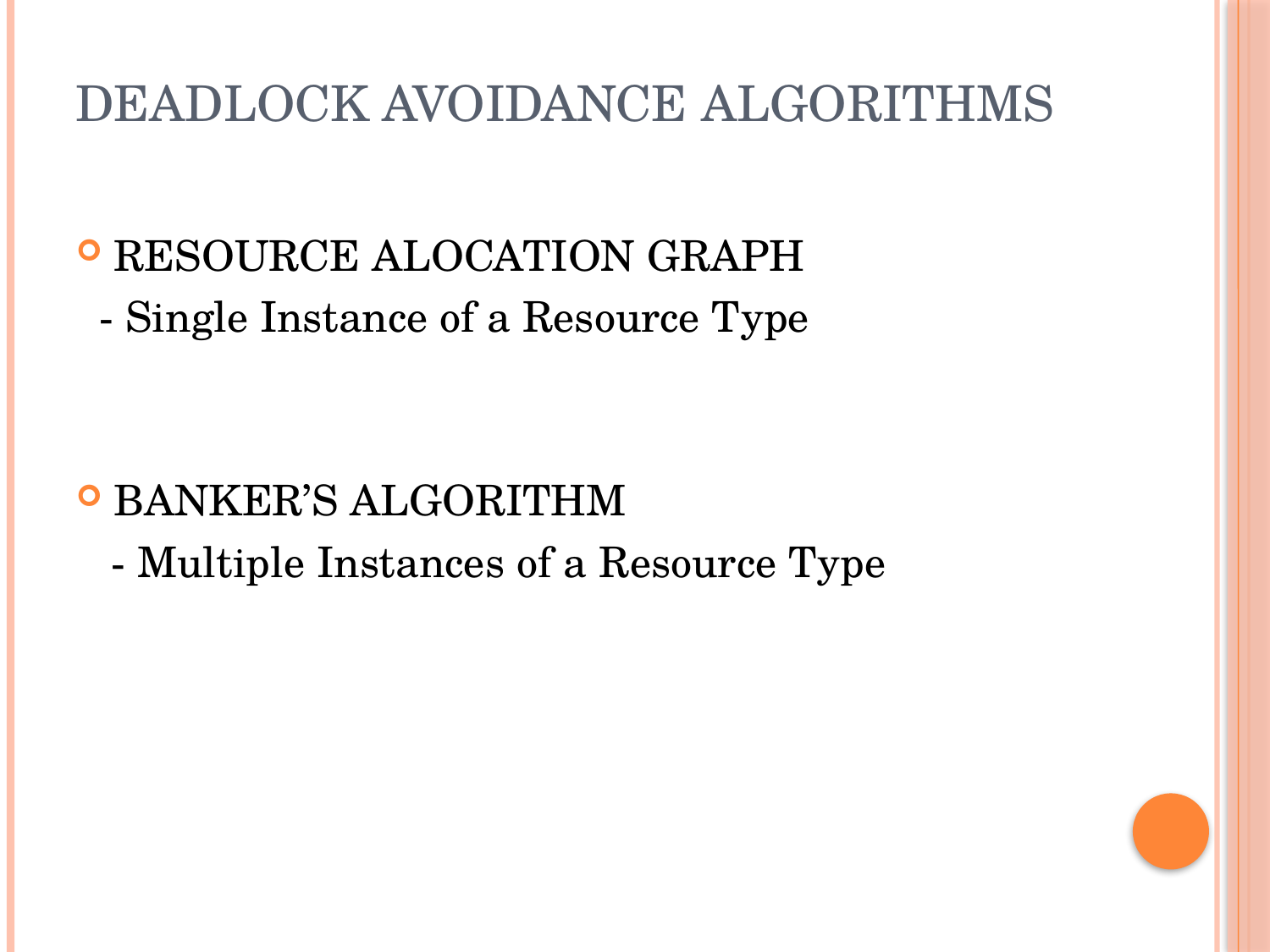

# DEADLOCK AVOIDANCE ALGORITHMS
RESOURCE ALOCATION GRAPH
  - Single Instance of a Resource Type

BANKER’S ALGORITHM
   - Multiple Instances of a Resource Type